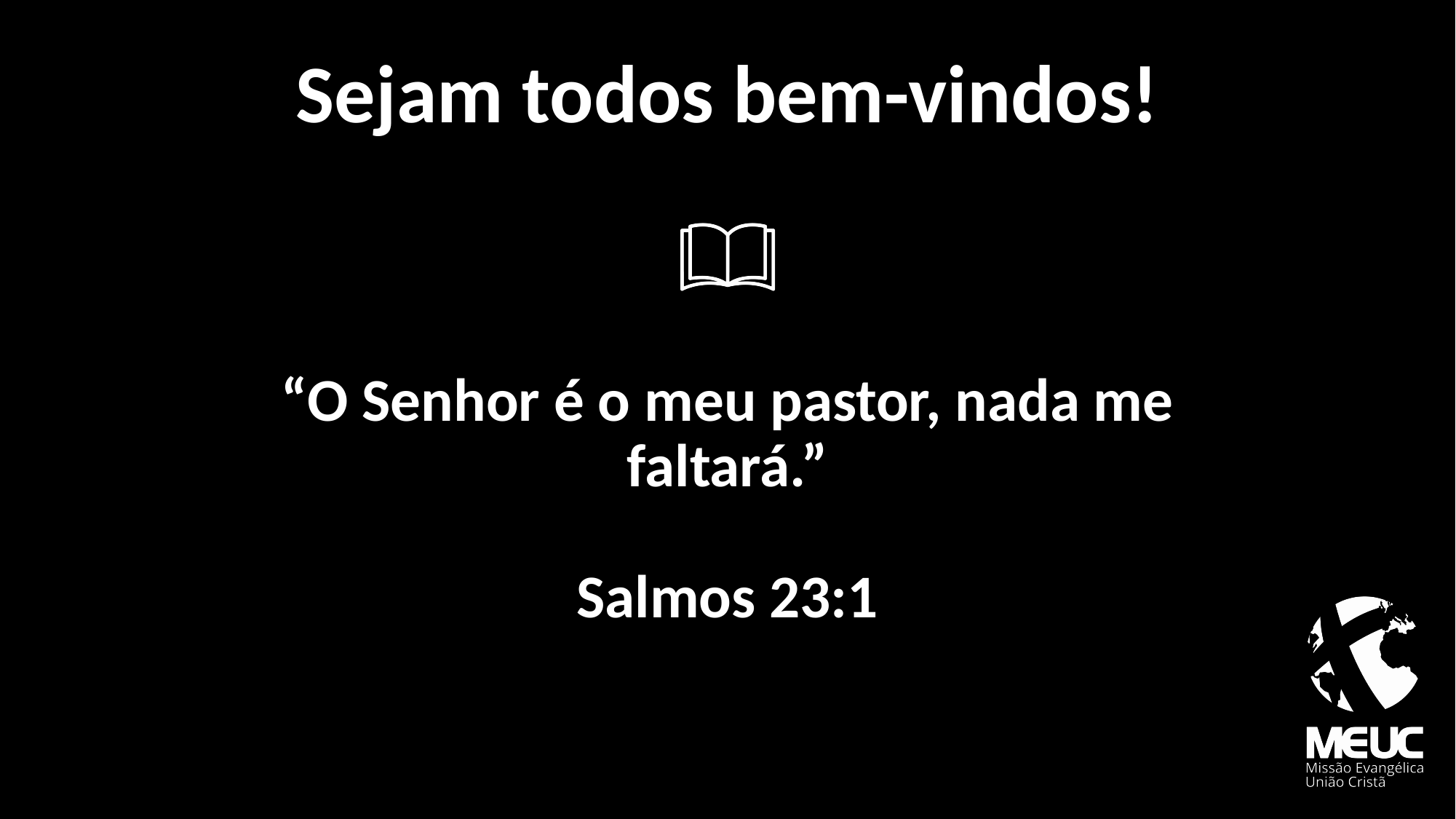

# Sejam todos bem-vindos!
“O Senhor é o meu pastor, nada me faltará.”
Salmos 23:1